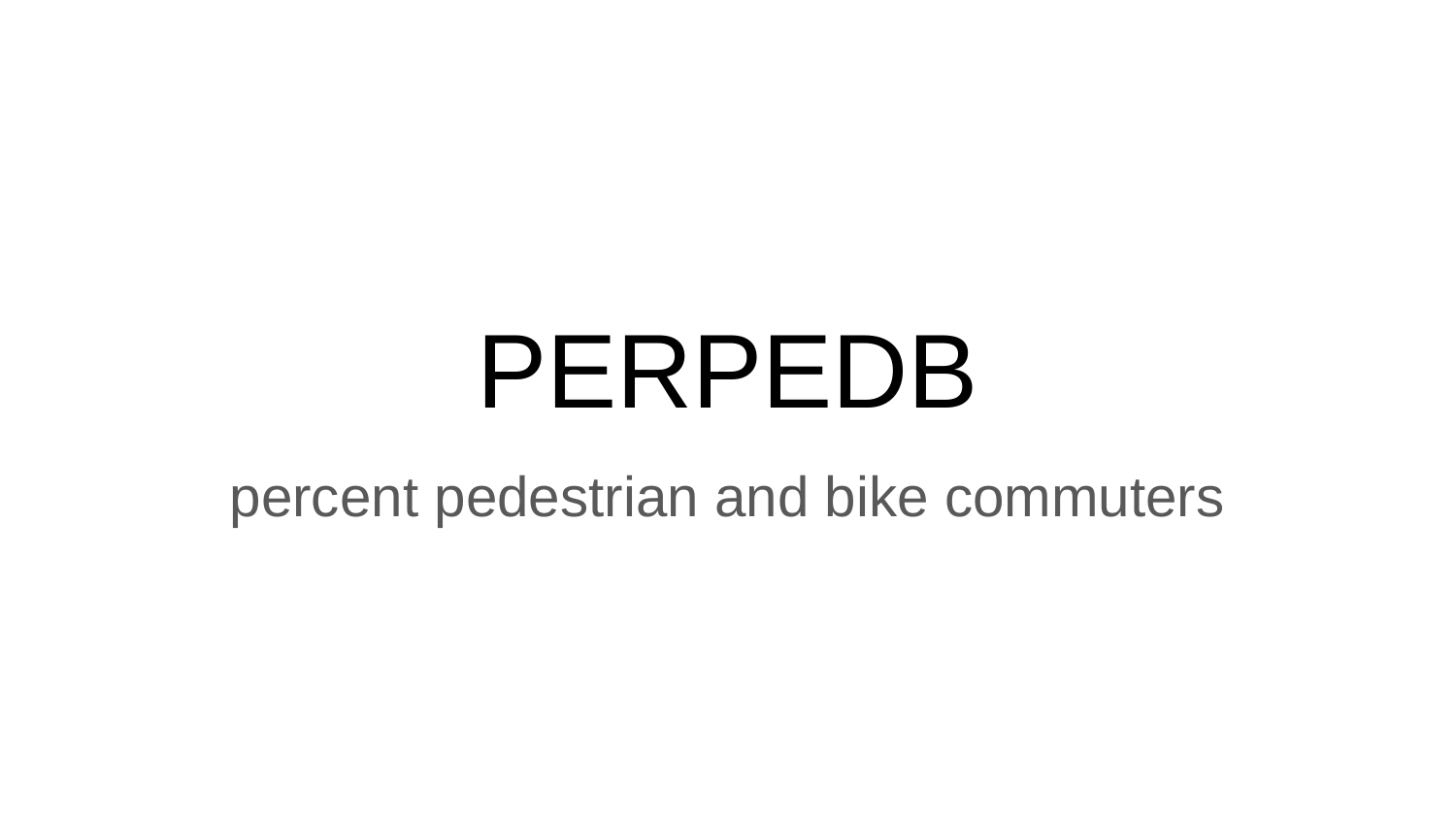

# PERPEDB
percent pedestrian and bike commuters